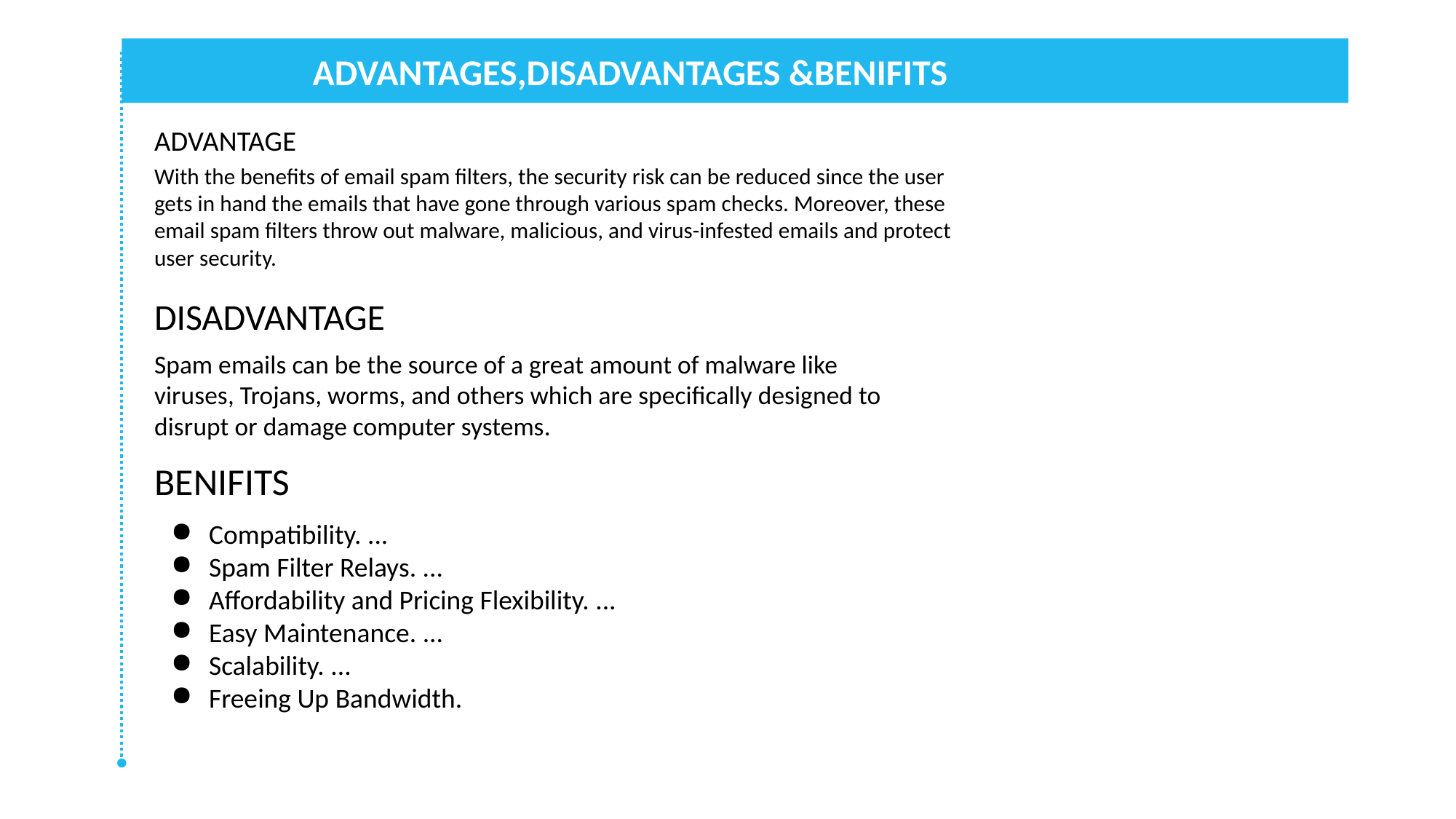

ADVANTAGES,DISADVANTAGES &BENIFITS
ADVANTAGE
With the benefits of email spam filters, the security risk can be reduced since the user gets in hand the emails that have gone through various spam checks. Moreover, these email spam filters throw out malware, malicious, and virus-infested emails and protect user security.
DISADVANTAGE
Spam emails can be the source of a great amount of malware like viruses, Trojans, worms, and others which are specifically designed to disrupt or damage computer systems.
BENIFITS
Compatibility. ...
Spam Filter Relays. ...
Affordability and Pricing Flexibility. ...
Easy Maintenance. ...
Scalability. ...
Freeing Up Bandwidth.